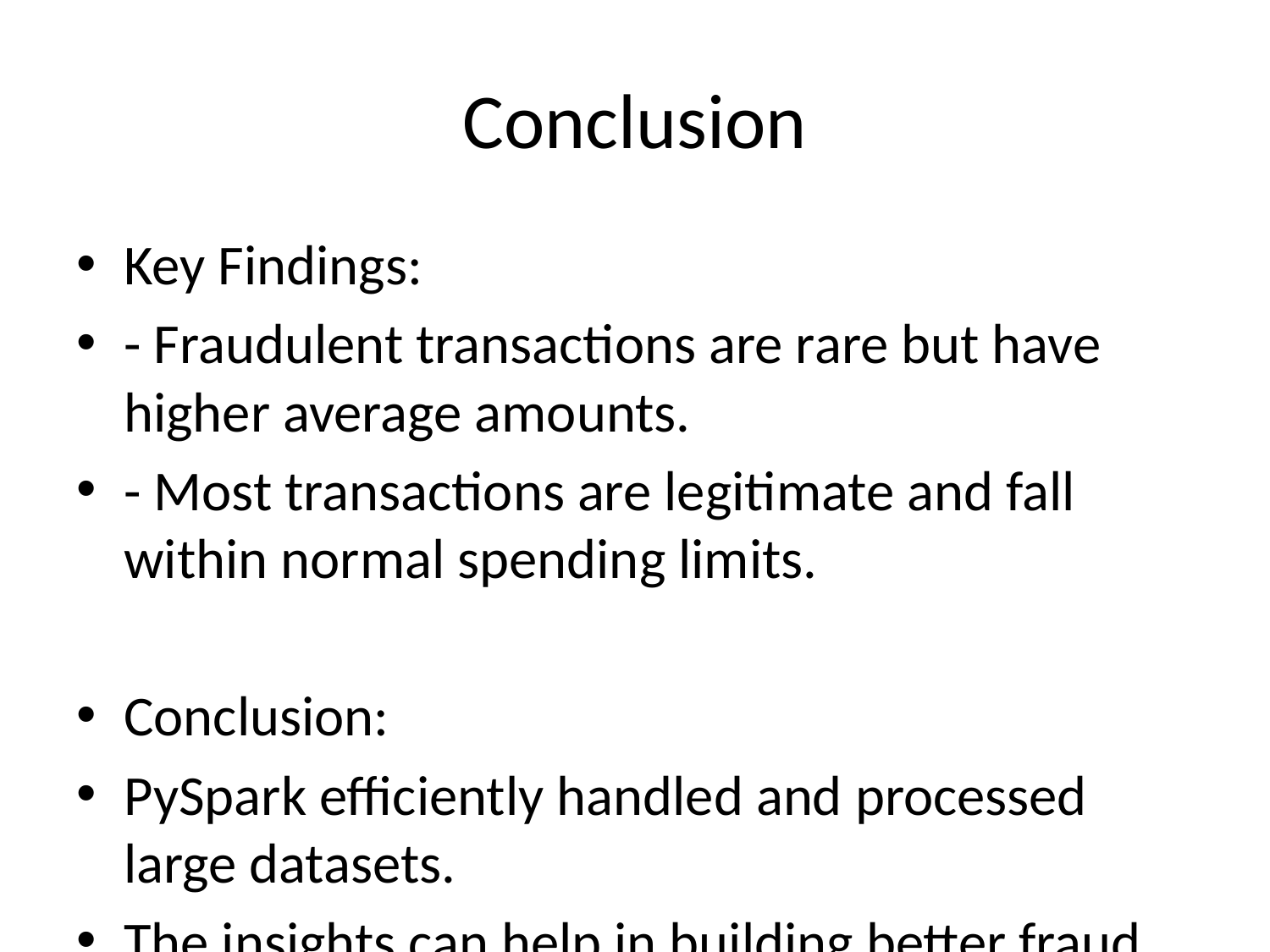

# Conclusion
Key Findings:
- Fraudulent transactions are rare but have higher average amounts.
- Most transactions are legitimate and fall within normal spending limits.

Conclusion:
PySpark efficiently handled and processed large datasets.
The insights can help in building better fraud detection systems.